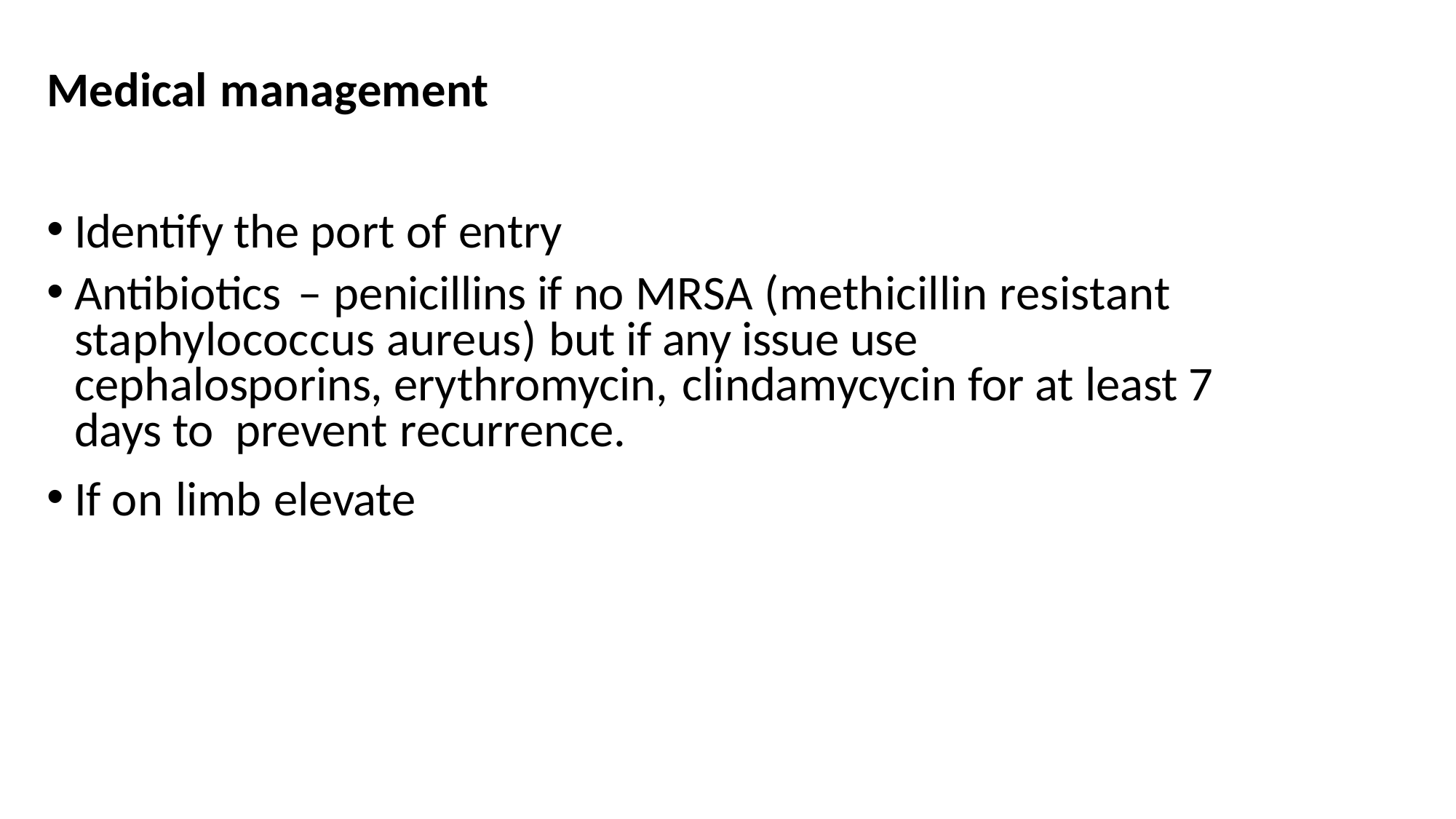

Medical management

Identify the port of entry
Antibiotics – penicillins if no MRSA (methicillin resistant staphylococcus aureus) but if any issue use  cephalosporins, erythromycin, clindamycycin for at least 7 days to  prevent recurrence.
If on limb elevate